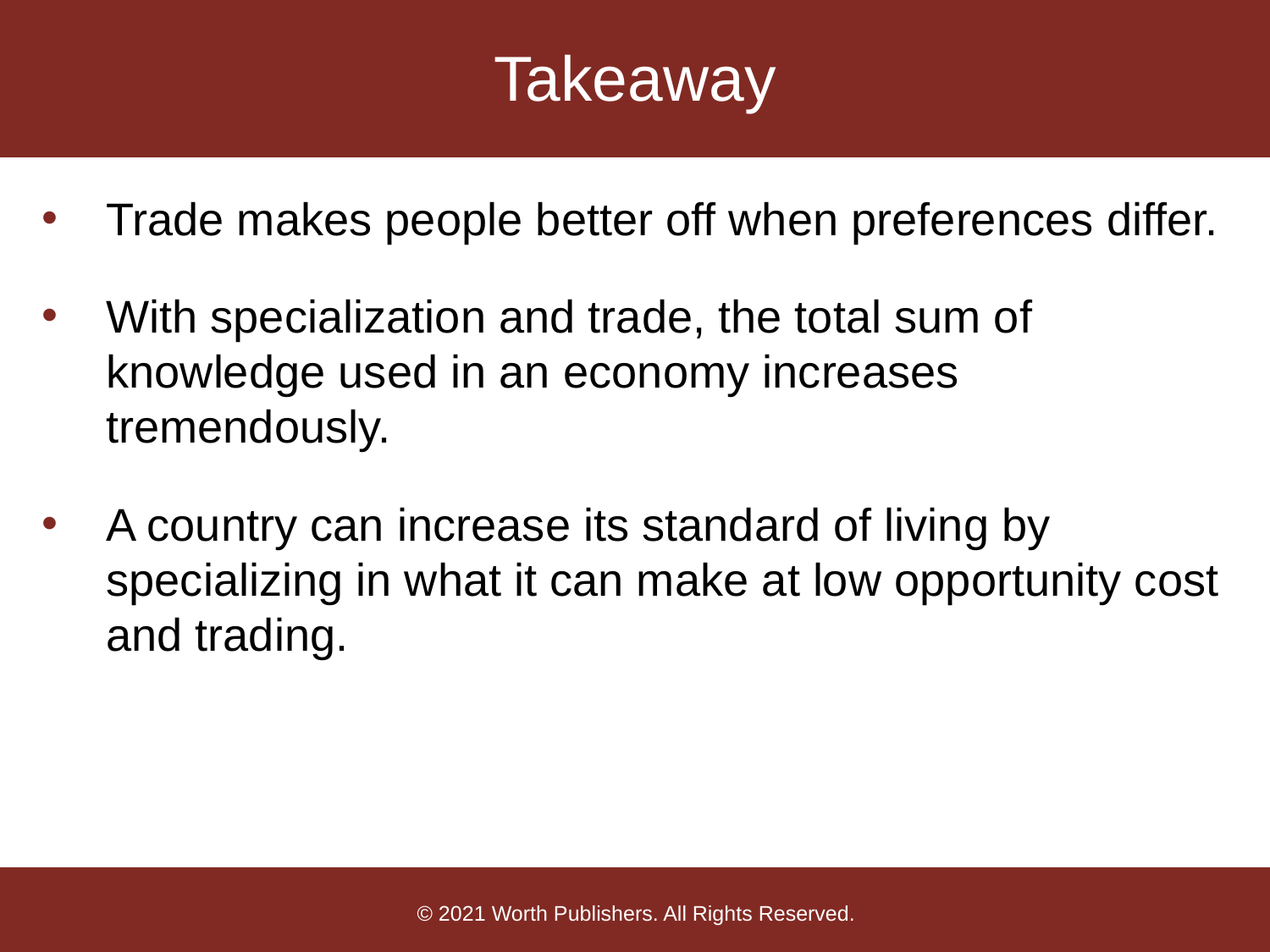

# Takeaway
Trade makes people better off when preferences differ.
With specialization and trade, the total sum of knowledge used in an economy increases tremendously.
A country can increase its standard of living by specializing in what it can make at low opportunity cost and trading.